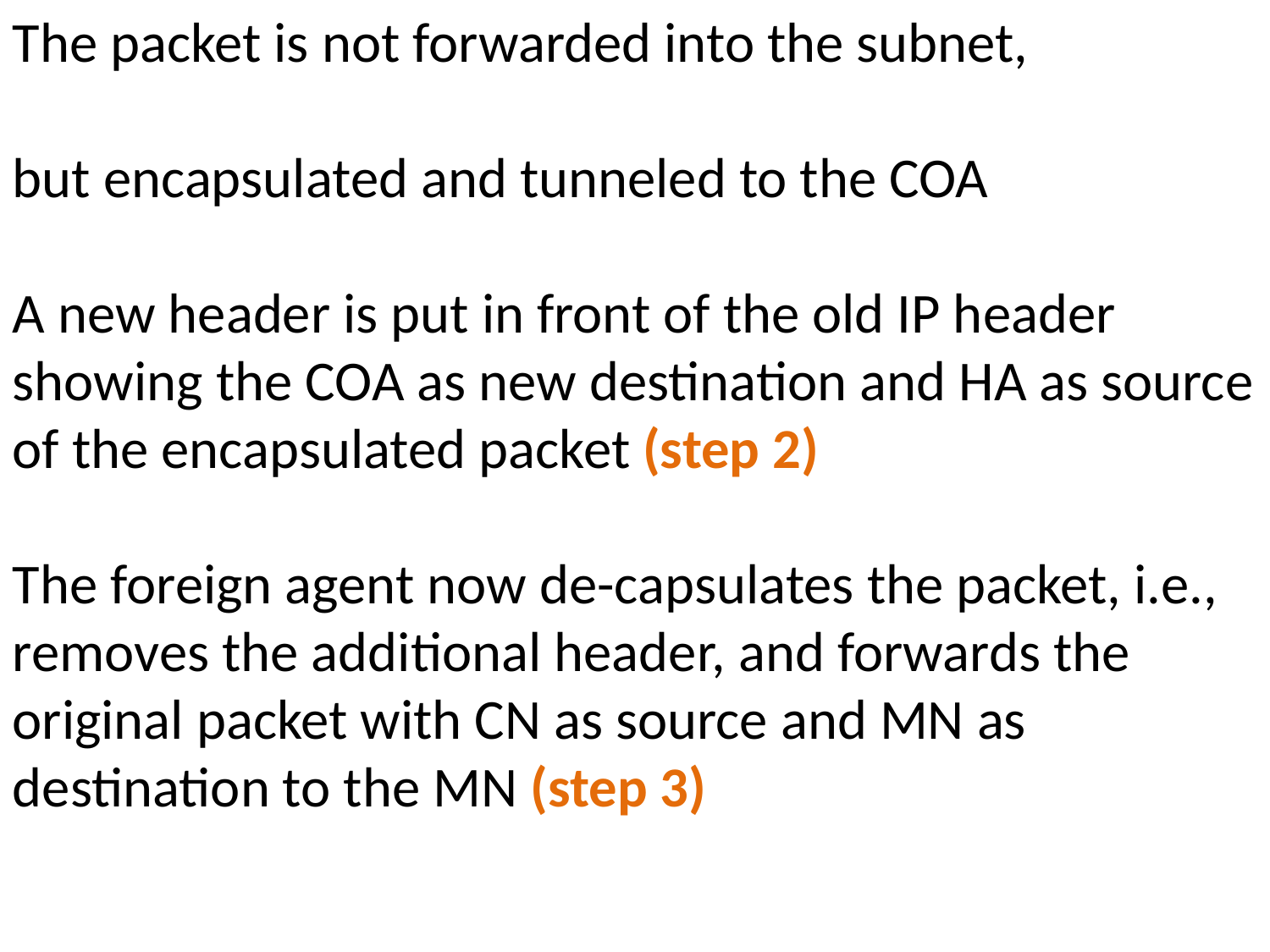

The packet is not forwarded into the subnet,

but encapsulated and tunneled to the COA

A new header is put in front of the old IP header showing the COA as new destination and HA as source of the encapsulated packet (step 2)

The foreign agent now de-capsulates the packet, i.e., removes the additional header, and forwards the original packet with CN as source and MN as destination to the MN (step 3)